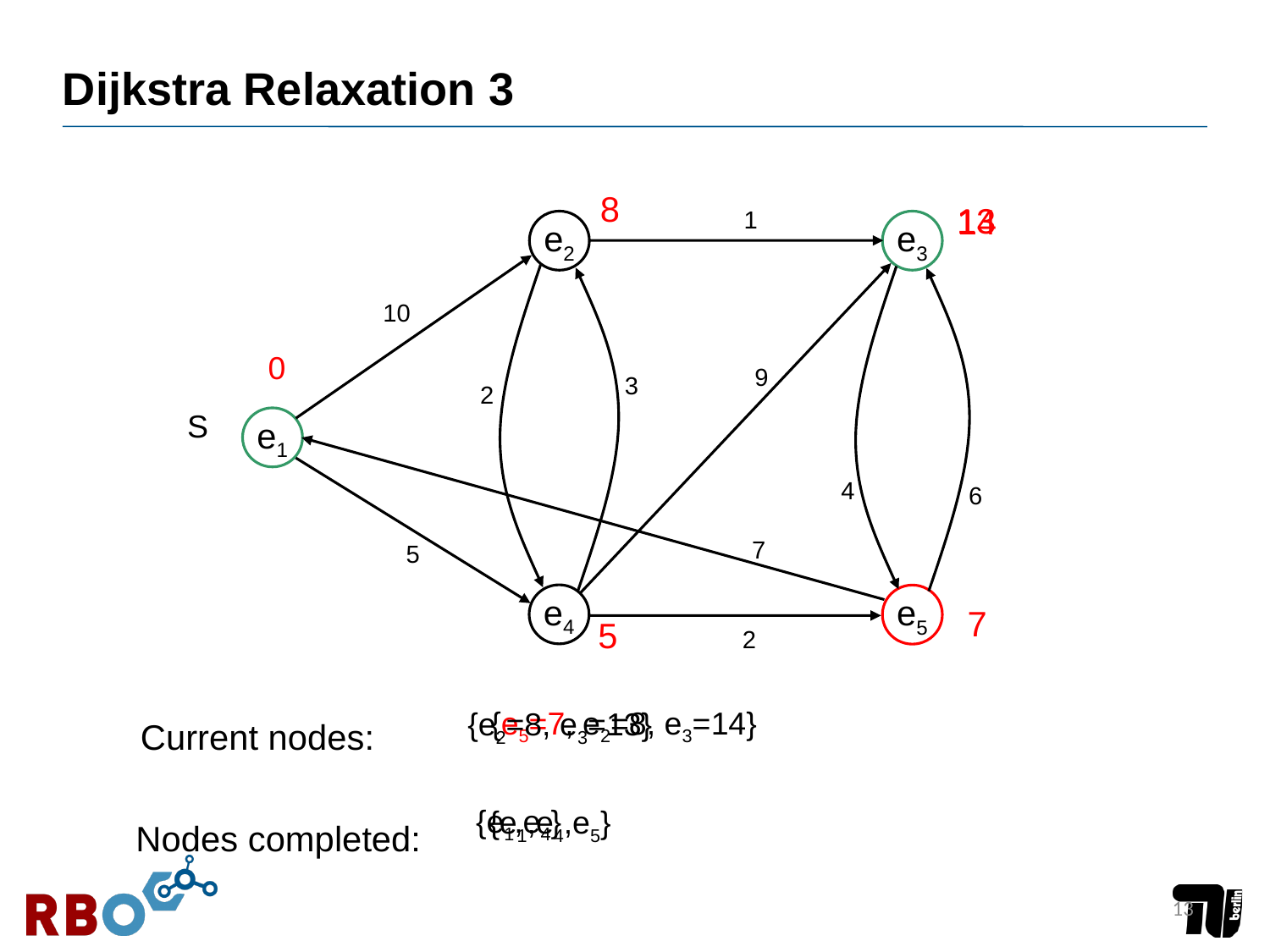

# Dijkstra Relaxation 3
8
13
14
1
e2
e3

10
0
9
3
2
S
e1

4
6
7
5
e4
e5
7
5

2
{e5=7, e2=8, e3=14}
{e2=8, e3=13}
Current nodes:
{e1,e4}
{e1,e4,e5}
Nodes completed:
13